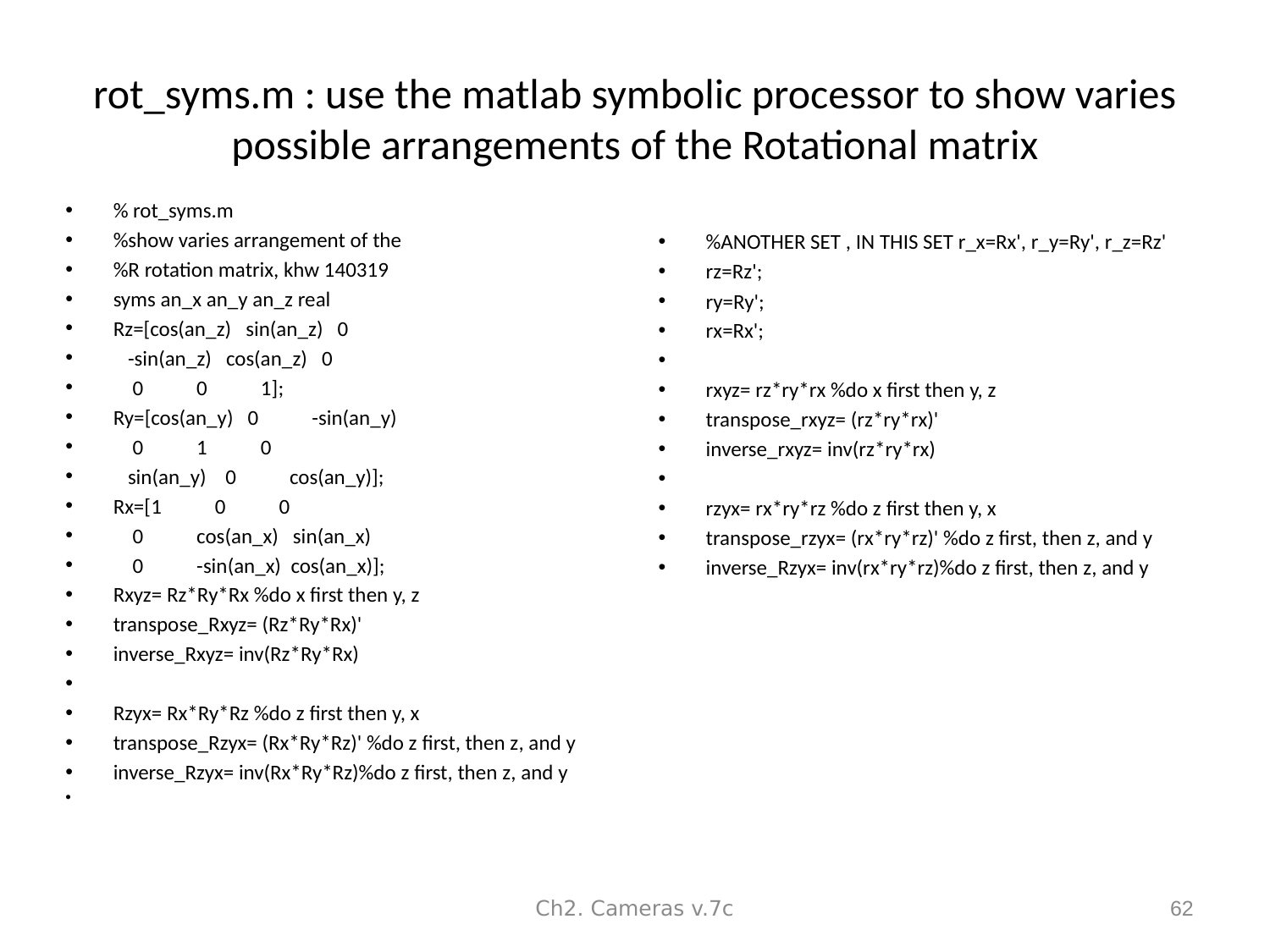

# rot_syms.m : use the matlab symbolic processor to show varies possible arrangements of the Rotational matrix
% rot_syms.m
%show varies arrangement of the
%R rotation matrix, khw 140319
syms an_x an_y an_z real
Rz=[cos(an_z)   sin(an_z)   0
   -sin(an_z)   cos(an_z)   0
    0           0           1];
Ry=[cos(an_y)   0           -sin(an_y)
    0           1           0
   sin(an_y)    0           cos(an_y)];
Rx=[1           0           0
    0           cos(an_x)   sin(an_x)
    0           -sin(an_x)  cos(an_x)];
Rxyz= Rz*Ry*Rx %do x first then y, z
transpose_Rxyz= (Rz*Ry*Rx)'
inverse_Rxyz= inv(Rz*Ry*Rx)

Rzyx= Rx*Ry*Rz %do z first then y, x
transpose_Rzyx= (Rx*Ry*Rz)' %do z first, then z, and y
inverse_Rzyx= inv(Rx*Ry*Rz)%do z first, then z, and y

%ANOTHER SET , IN THIS SET r_x=Rx', r_y=Ry', r_z=Rz'
rz=Rz';
ry=Ry';
rx=Rx';

rxyz= rz*ry*rx %do x first then y, z
transpose_rxyz= (rz*ry*rx)'
inverse_rxyz= inv(rz*ry*rx)

rzyx= rx*ry*rz %do z first then y, x
transpose_rzyx= (rx*ry*rz)' %do z first, then z, and y
inverse_Rzyx= inv(rx*ry*rz)%do z first, then z, and y
Ch2. Cameras v.7c
62